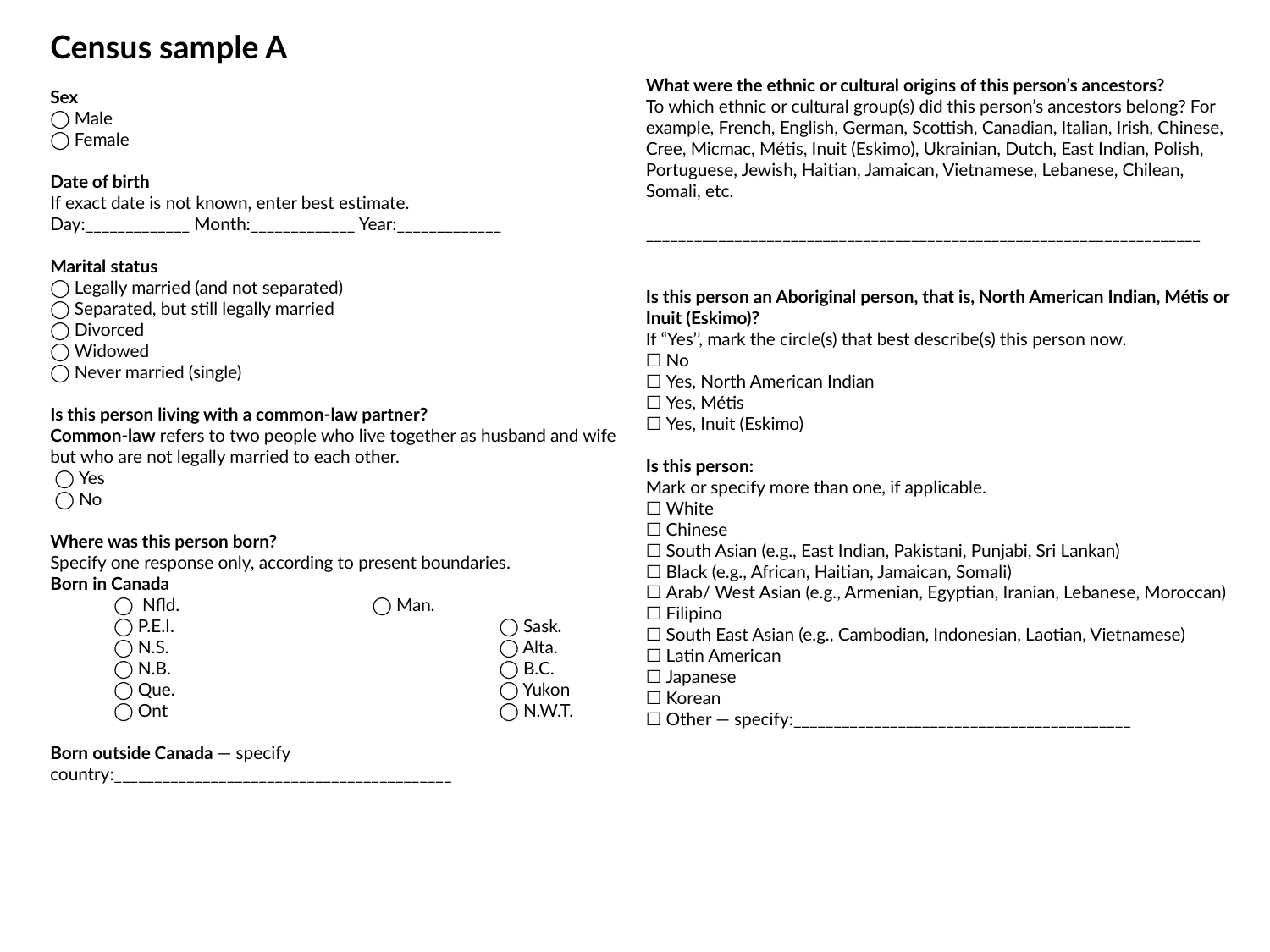

Census sample A

Sex
◯ Male
◯ Female

Date of birth
If exact date is not known, enter best estimate.
Day:_____________ Month:_____________ Year:_____________

Marital status
◯ Legally married (and not separated)
◯ Separated, but still legally married
◯ Divorced
◯ Widowed
◯ Never married (single)

Is this person living with a common-law partner?
Common-law refers to two people who live together as husband and wife but who are not legally married to each other.
 ◯ Yes
 ◯ No

Where was this person born?
Specify one response only, according to present boundaries.
Born in Canada
◯  Nfld. 		 ◯ Man.
◯ P.E.I.			 ◯ Sask.
◯ N.S.			 ◯ Alta.
◯ N.B.			 ◯ B.C.
◯ Que.			 ◯ Yukon
◯ Ont			 ◯ N.W.T.

Born outside Canada — specify country:__________________________________________

What were the ethnic or cultural origins of this person’s ancestors?
To which ethnic or cultural group(s) did this person’s ancestors belong? For example, French, English, German, Scottish, Canadian, Italian, Irish, Chinese, Cree, Micmac, Métis, Inuit (Eskimo), Ukrainian, Dutch, East Indian, Polish, Portuguese, Jewish, Haitian, Jamaican, Vietnamese, Lebanese, Chilean, Somali, etc.

_____________________________________________________________________

Is this person an Aboriginal person, that is, North American Indian, Métis or Inuit (Eskimo)?
If “Yes’’, mark the circle(s) that best describe(s) this person now.
☐ No
☐ Yes, North American Indian
☐ Yes, Métis
☐ Yes, Inuit (Eskimo)

Is this person:
Mark or specify more than one, if applicable.
☐ White
☐ Chinese
☐ South Asian (e.g., East Indian, Pakistani, Punjabi, Sri Lankan)
☐ Black (e.g., African, Haitian, Jamaican, Somali)
☐ Arab/ West Asian (e.g., Armenian, Egyptian, Iranian, Lebanese, Moroccan)
☐ Filipino
☐ South East Asian (e.g., Cambodian, Indonesian, Laotian, Vietnamese)
☐ Latin American
☐ Japanese
☐ Korean
☐ Other — specify:__________________________________________